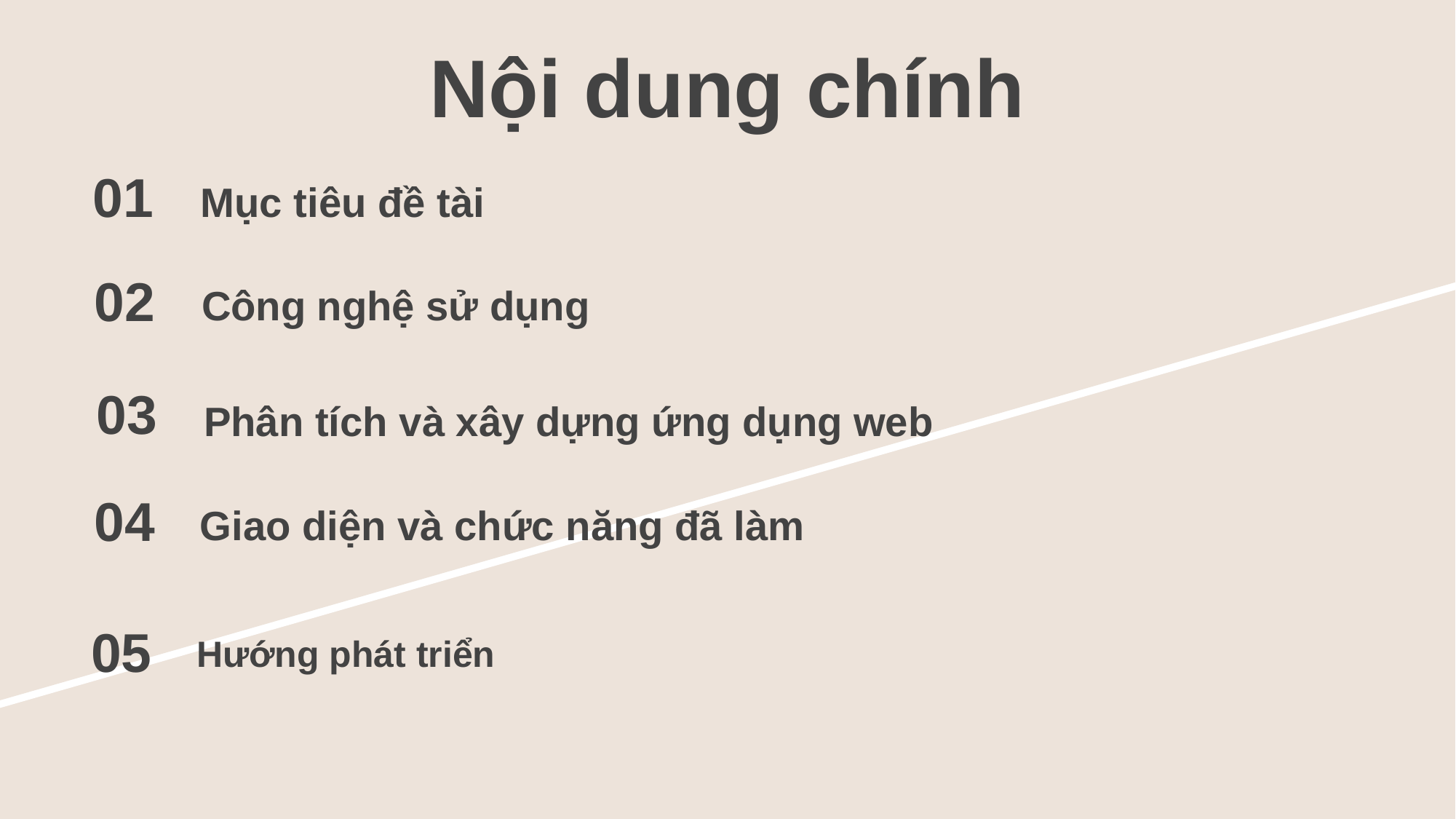

Nội dung chính
01
Mục tiêu đề tài
02
Công nghệ sử dụng
03
Phân tích và xây dựng ứng dụng web
04
Giao diện và chức năng đã làm
05
Hướng phát triển